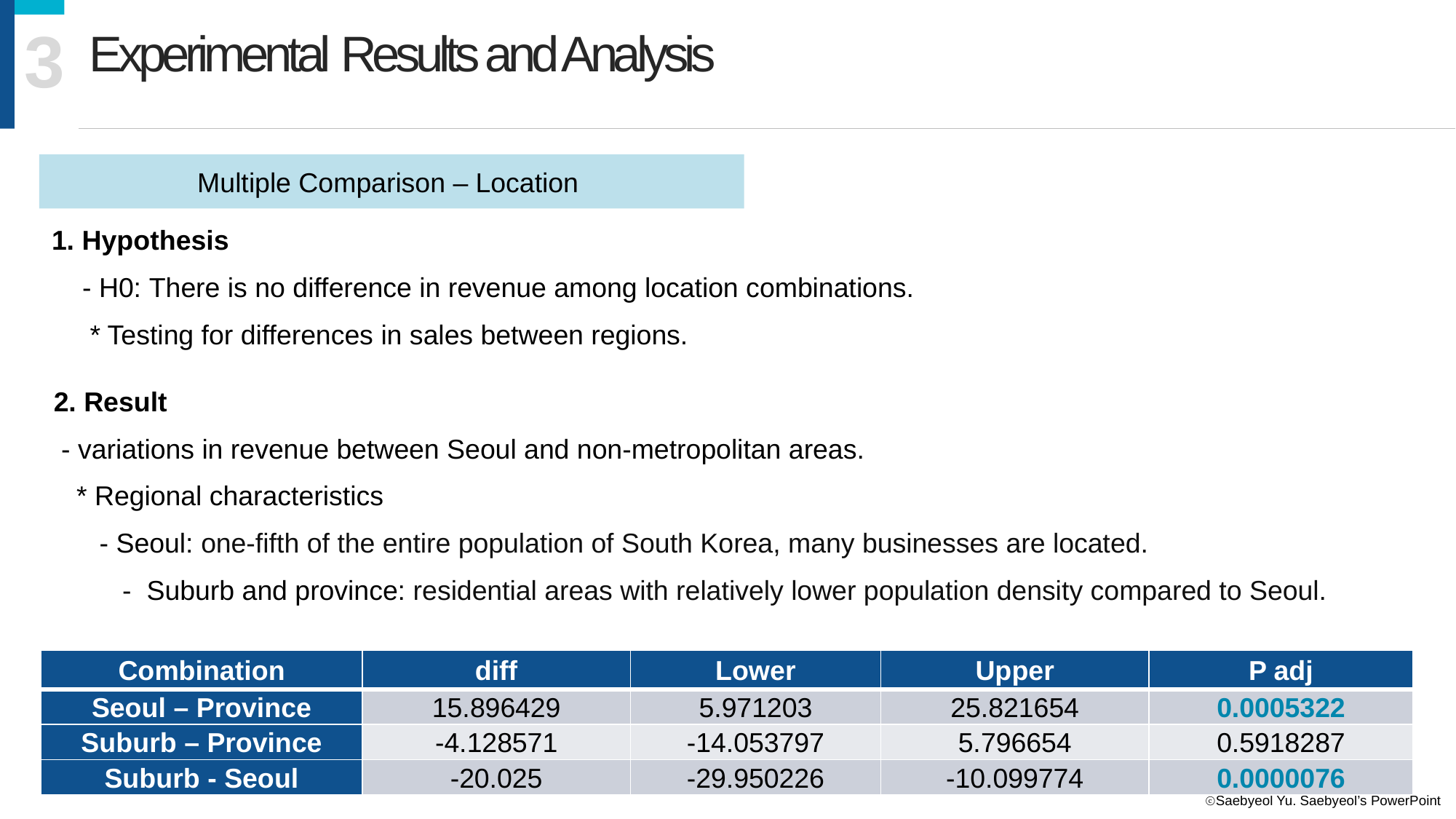

3
Experimental Results and Analysis
Multiple Comparison – Location
1. Hypothesis
    - H0: There is no difference in revenue among location combinations.
     * Testing for differences in sales between regions.
2. Result
 - variations in revenue between Seoul and non-metropolitan areas.
   * Regional characteristics
      - Seoul: one-fifth of the entire population of South Korea, many businesses are located.
         -  Suburb and province: residential areas with relatively lower population density compared to Seoul.
| Combination | diff | Lower | Upper | P adj |
| --- | --- | --- | --- | --- |
| Seoul – Province | 15.896429 | 5.971203 | 25.821654 | 0.0005322 |
| Suburb – Province | -4.128571 | -14.053797 | 5.796654 | 0.5918287 |
| Suburb - Seoul | -20.025 | -29.950226 | -10.099774 | 0.0000076 |